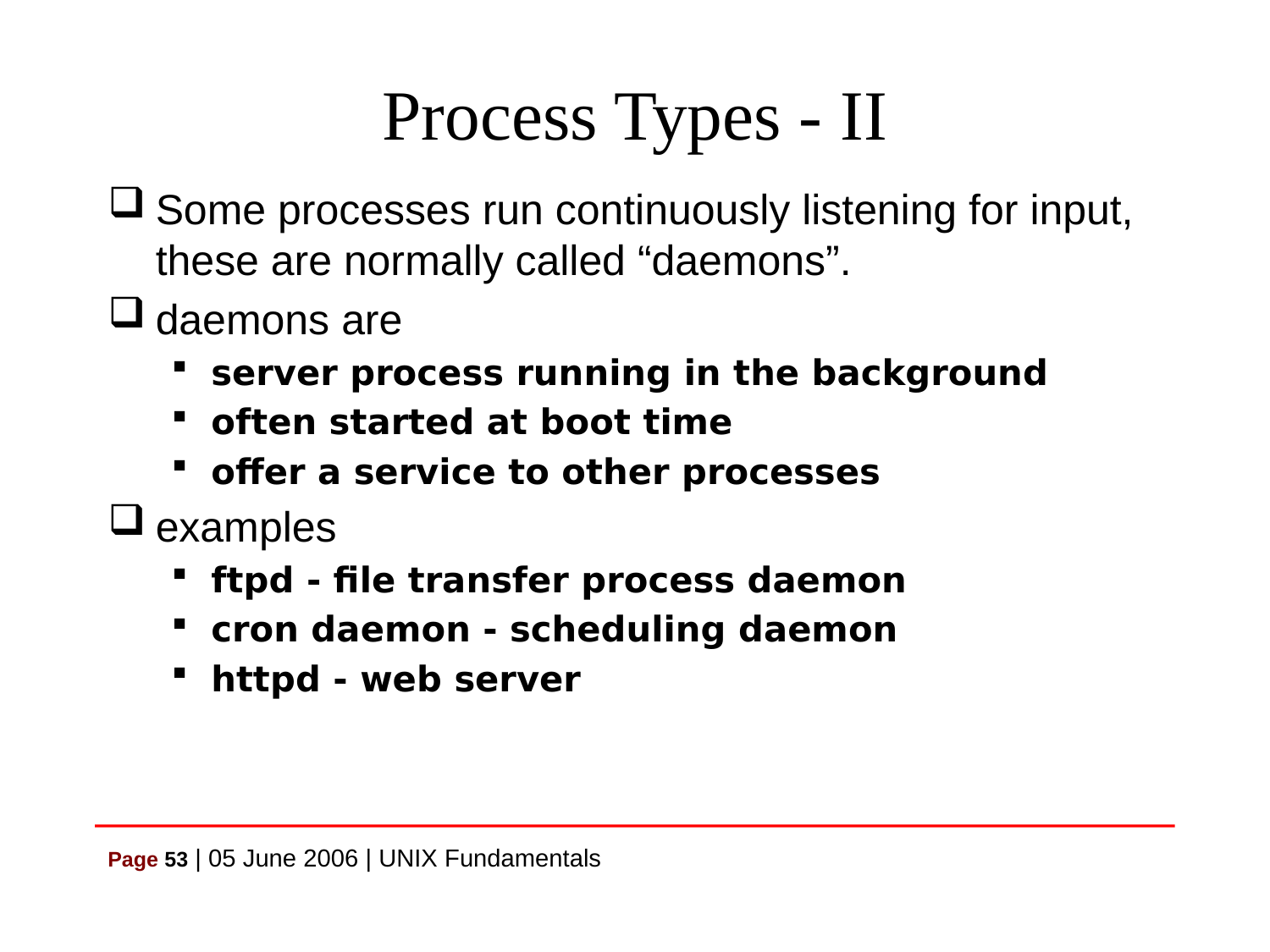

# Process Types - II
Some processes run continuously listening for input, these are normally called “daemons”.
daemons are
server process running in the background
often started at boot time
offer a service to other processes
examples
ftpd - file transfer process daemon
cron daemon - scheduling daemon
httpd - web server

Page 53 | 05 June 2006 | UNIX Fundamentals